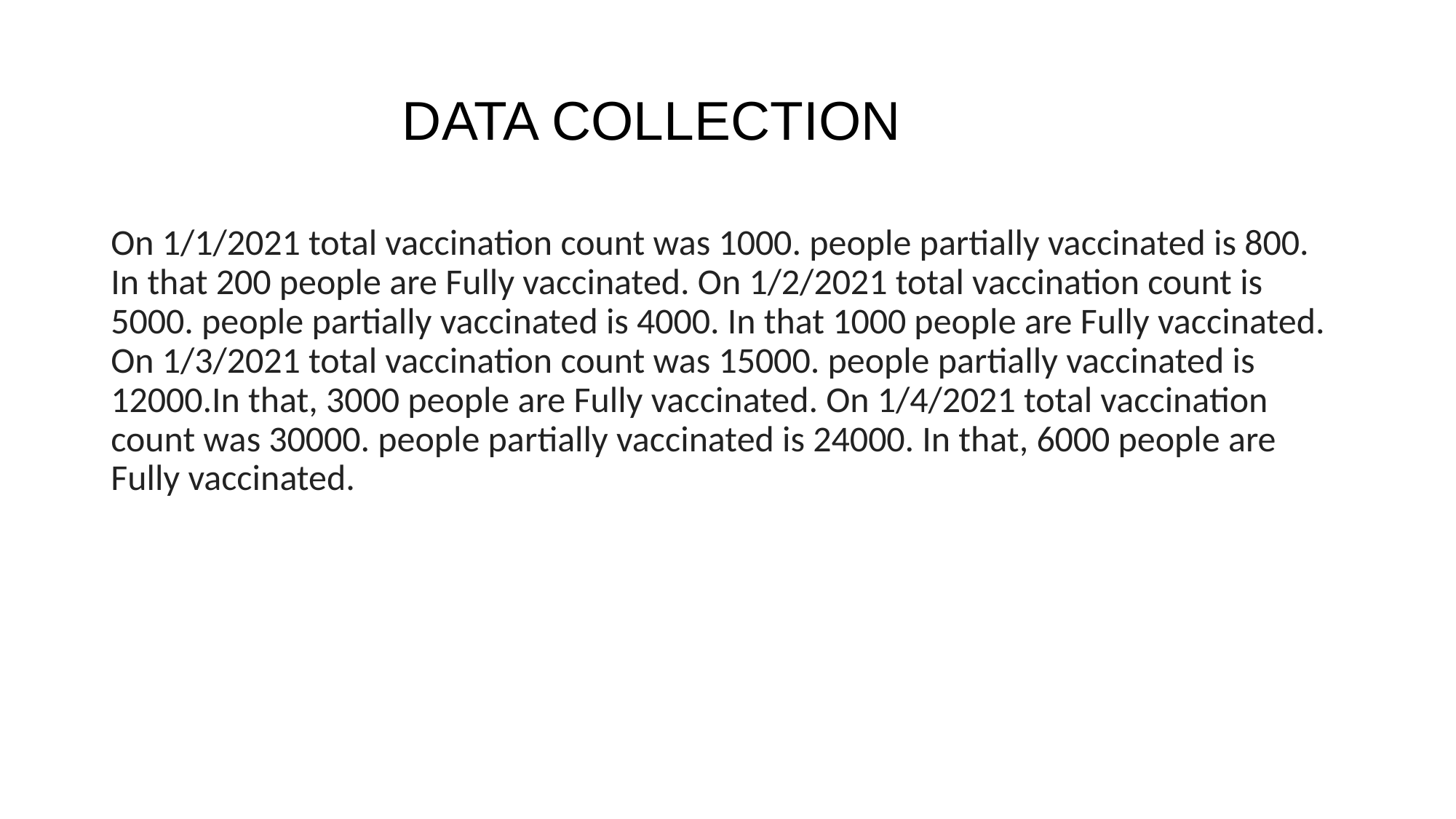

# DATA COLLECTION
On 1/1/2021 total vaccination count was 1000. people partially vaccinated is 800. In that 200 people are Fully vaccinated. On 1/2/2021 total vaccination count is 5000. people partially vaccinated is 4000. In that 1000 people are Fully vaccinated. On 1/3/2021 total vaccination count was 15000. people partially vaccinated is 12000.In that, 3000 people are Fully vaccinated. On 1/4/2021 total vaccination count was 30000. people partially vaccinated is 24000. In that, 6000 people are Fully vaccinated.